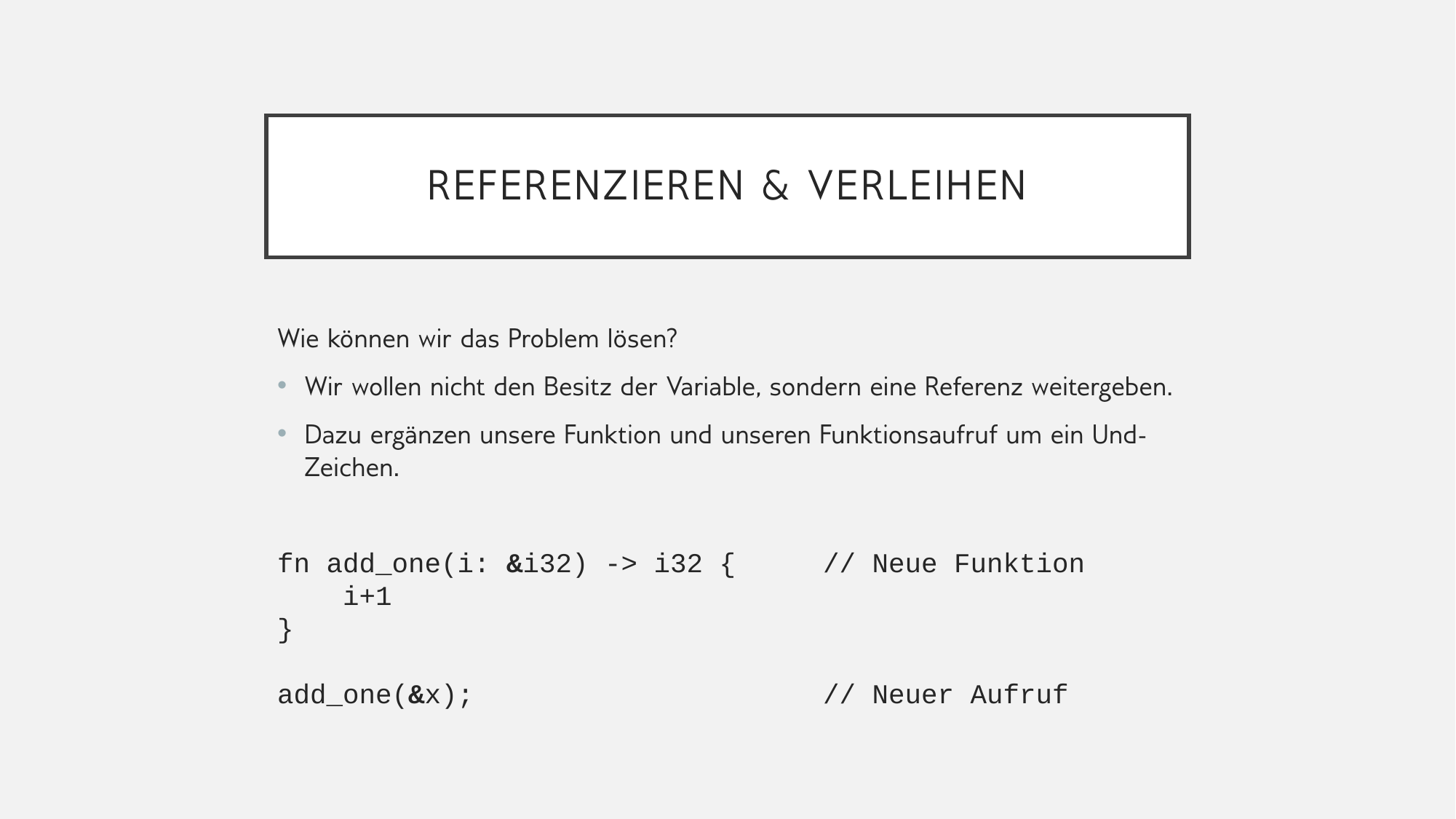

# Referenzieren & Verleihen
Wie können wir das Problem lösen?
Wir wollen nicht den Besitz der Variable, sondern eine Referenz weitergeben.
Dazu ergänzen unsere Funktion und unseren Funktionsaufruf um ein Und-Zeichen.

fn add_one(i: &i32) -> i32 {	// Neue Funktion
    i+1
}
add_one(&x);				// Neuer Aufruf